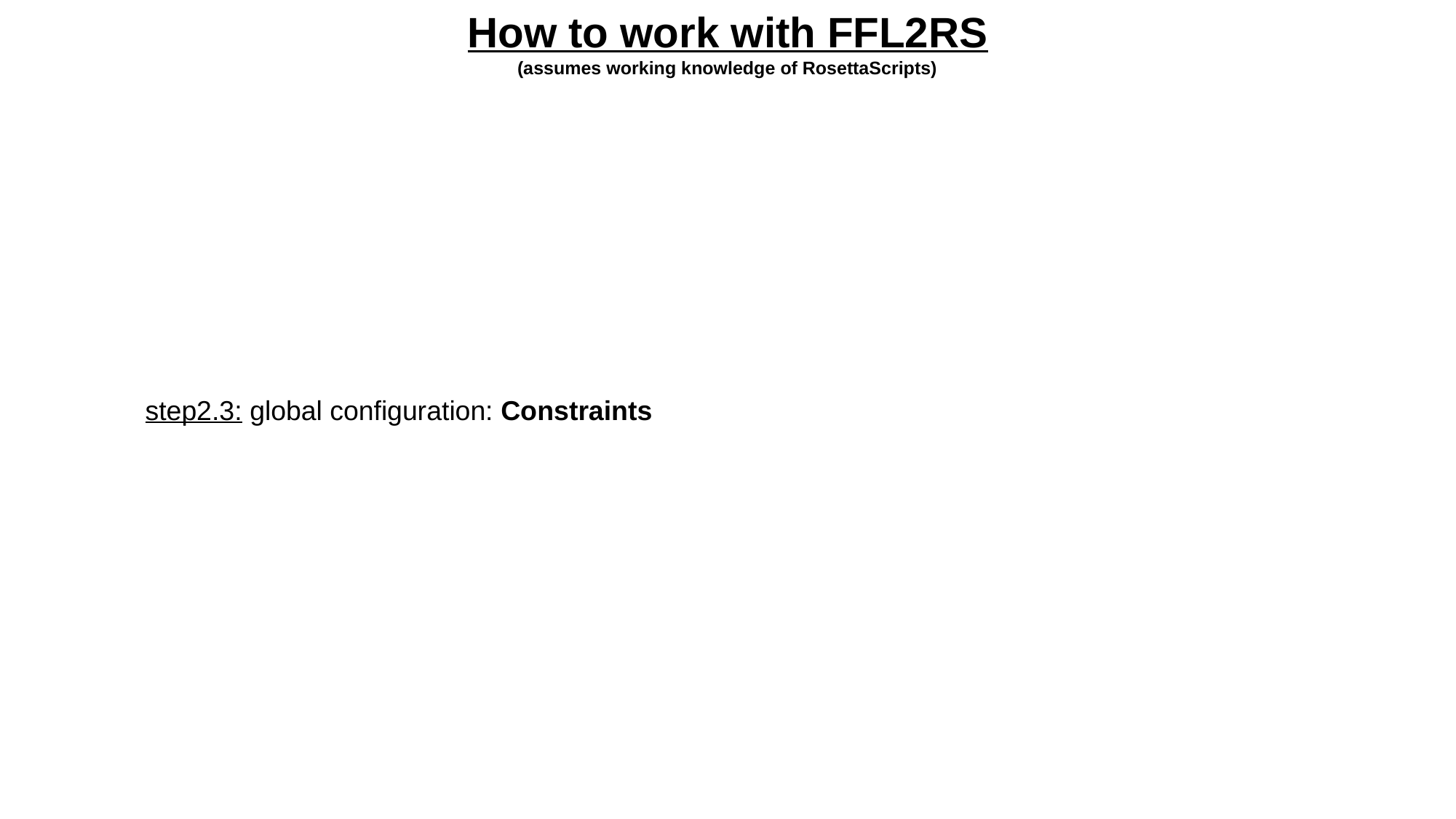

How to work with FFL2RS
(assumes working knowledge of RosettaScripts)
step2.3: global configuration: Constraints